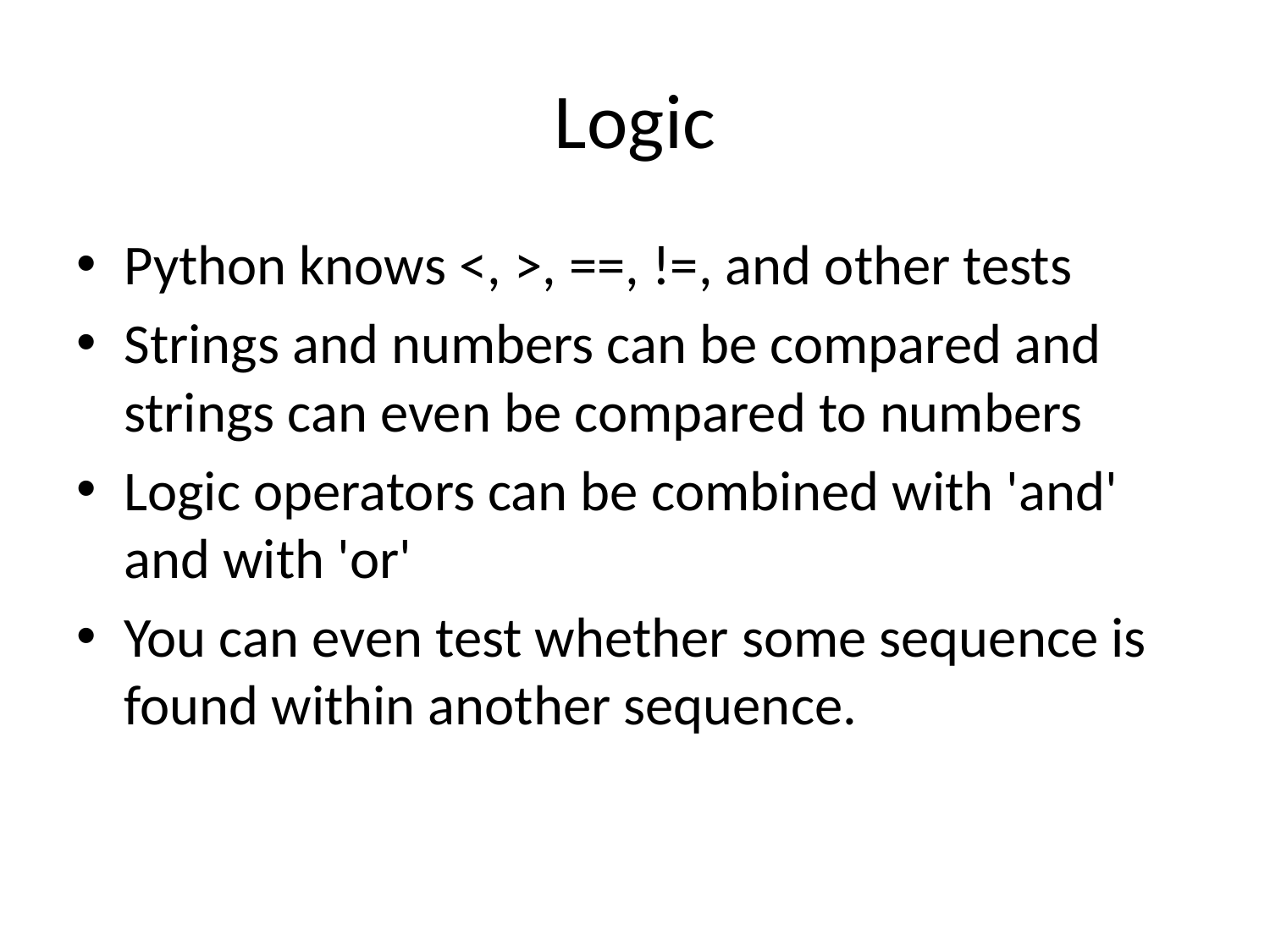

# Logic
Python knows <, >, ==, !=, and other tests
Strings and numbers can be compared and strings can even be compared to numbers
Logic operators can be combined with 'and' and with 'or'
You can even test whether some sequence is found within another sequence.